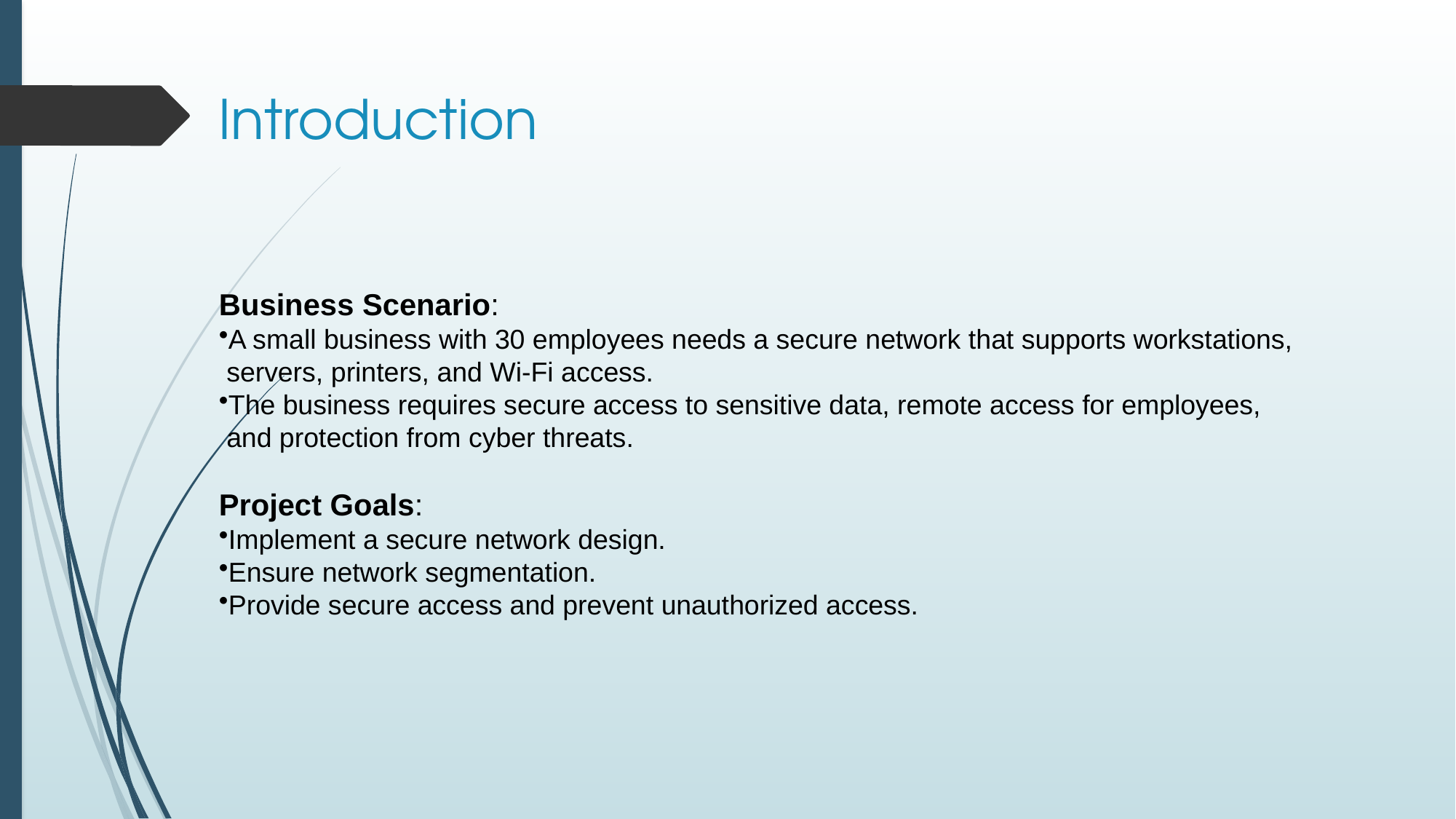

# Introduction
Business Scenario:
A small business with 30 employees needs a secure network that supports workstations,
 servers, printers, and Wi-Fi access.
The business requires secure access to sensitive data, remote access for employees,
 and protection from cyber threats.

Project Goals:
Implement a secure network design.
Ensure network segmentation.
Provide secure access and prevent unauthorized access.